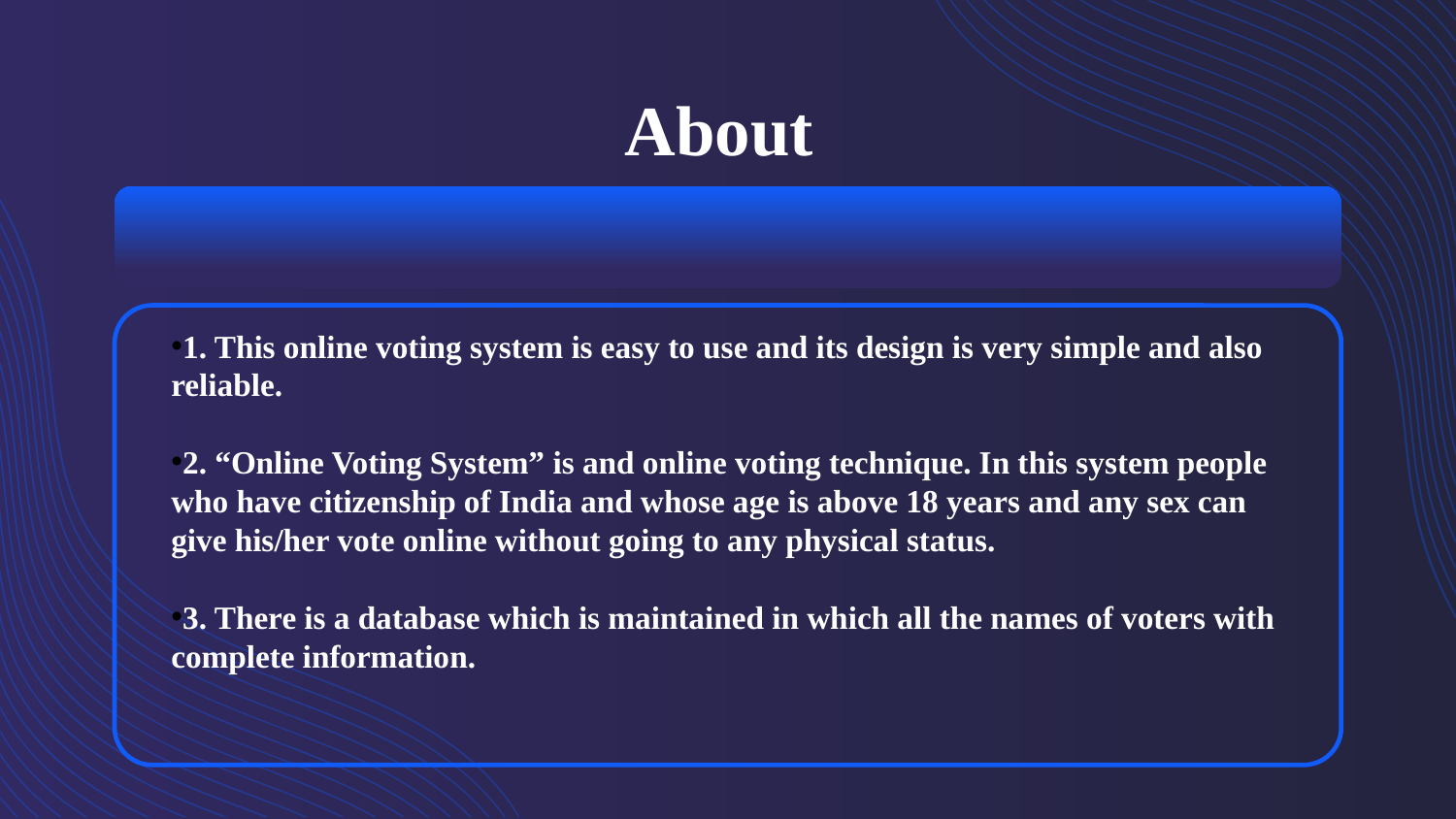

# About

1. This online voting system is easy to use and its design is very simple and also reliable.

2. “Online Voting System” is and online voting technique. In this system people who have citizenship of India and whose age is above 18 years and any sex can give his/her vote online without going to any physical status.

3. There is a database which is maintained in which all the names of voters with complete information.